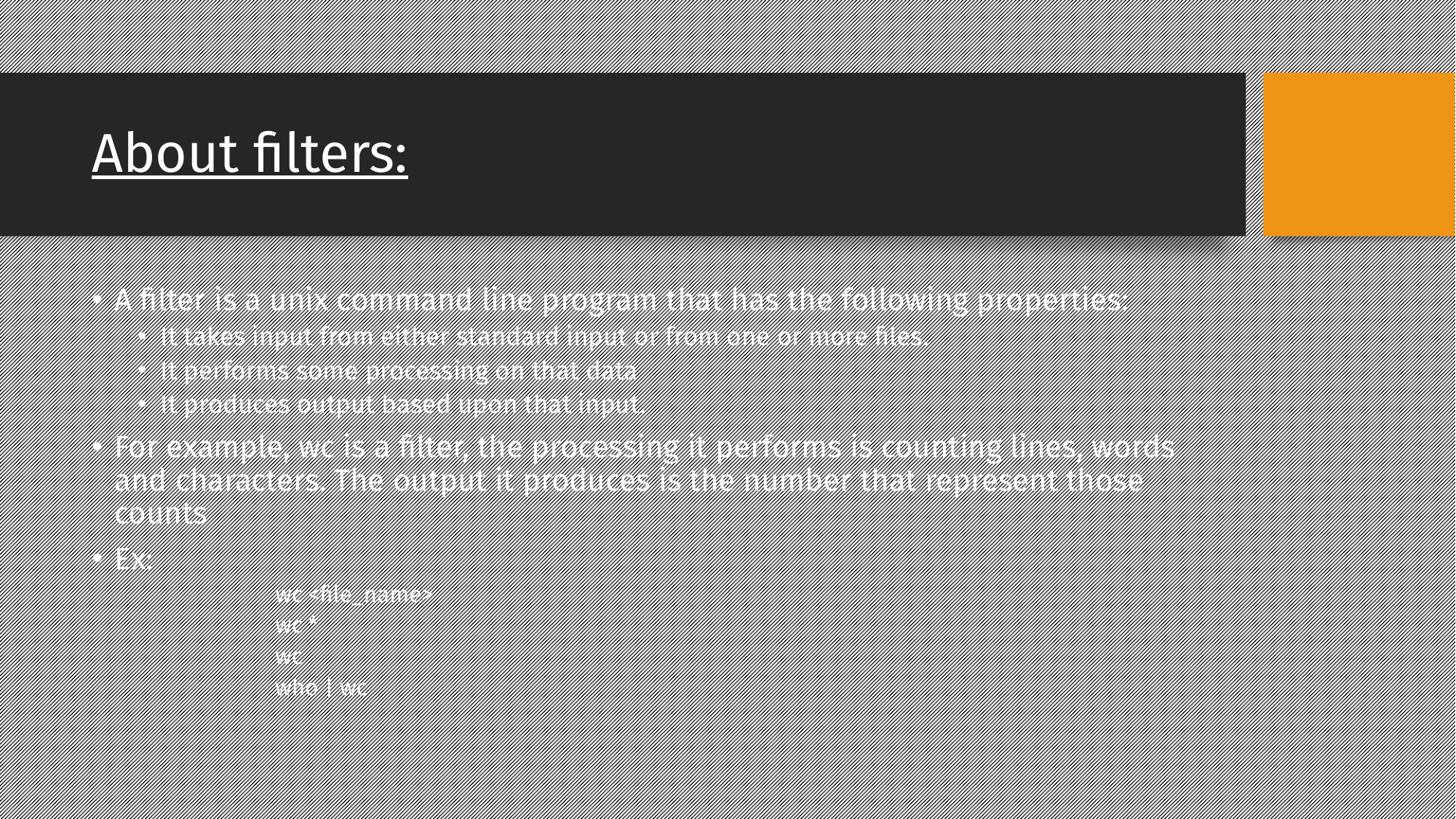

About filters:
A filter is a unix command line program that has the following properties:
It takes input from either standard input or from one or more files.
It performs some processing on that data
It produces output based upon that input.
For example, wc is a filter, the processing it performs is counting lines, words and characters. The output it produces is the number that represent those counts
Ex:
	wc <file_name>
	wc *
	wc
	who | wc